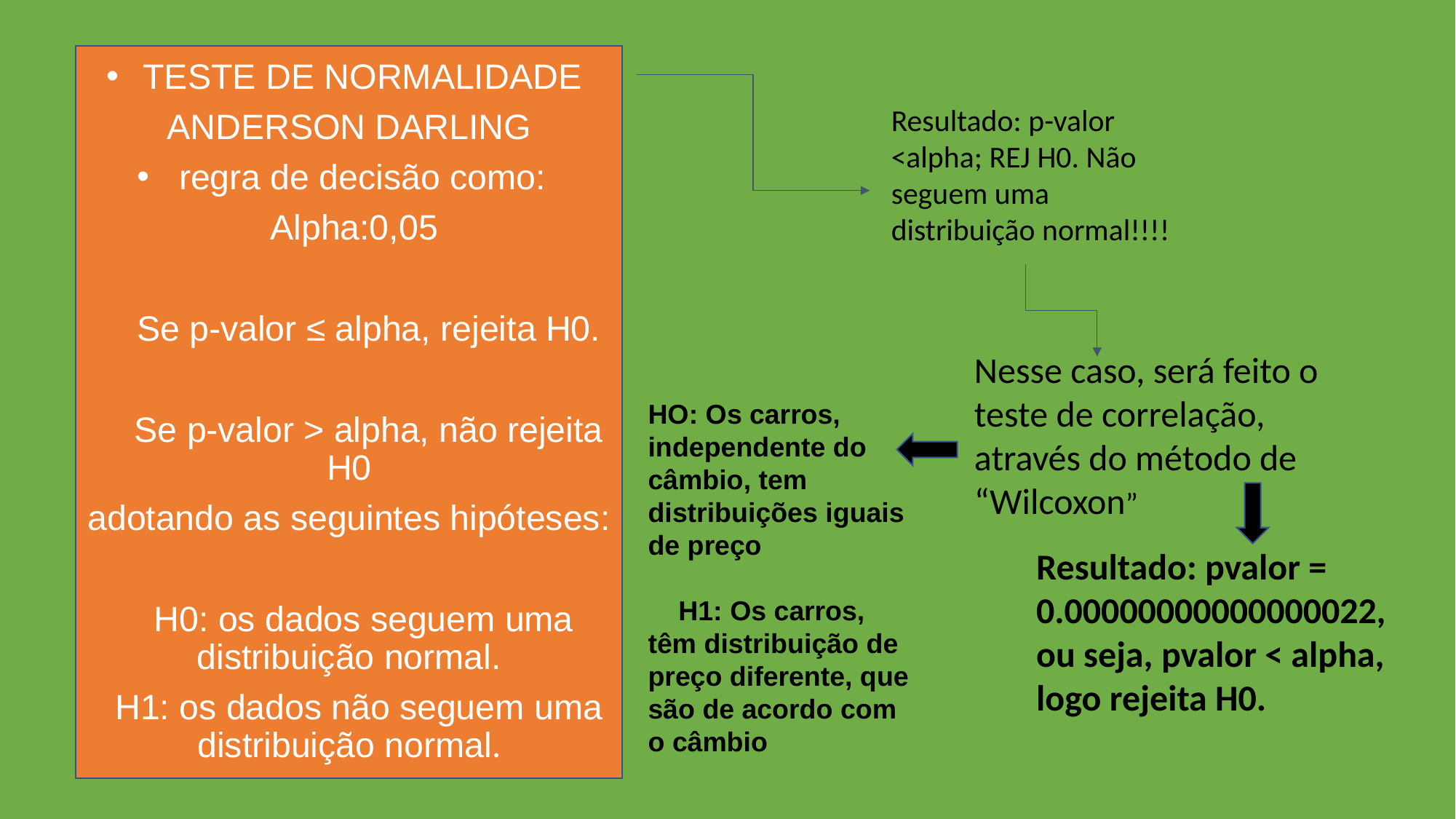

TESTE DE NORMALIDADE
ANDERSON DARLING
regra de decisão como:
 Alpha:0,05

    Se p-valor ≤ alpha, rejeita H0.

    Se p-valor > alpha, não rejeita H0
adotando as seguintes hipóteses:

   H0: os dados seguem uma distribuição normal.
  H1: os dados não seguem uma distribuição normal.
Resultado: p-valor <alpha; REJ H0. Não seguem uma distribuição normal!!!!
Nesse caso, será feito o teste de correlação, através do método de “Wilcoxon”
HO: Os carros, independente do câmbio, tem distribuições iguais de preço

    H1: Os carros, têm distribuição de preço diferente, que são de acordo com o câmbio

Resultado: pvalor = 0.00000000000000022, ou seja, pvalor < alpha, logo rejeita H0.